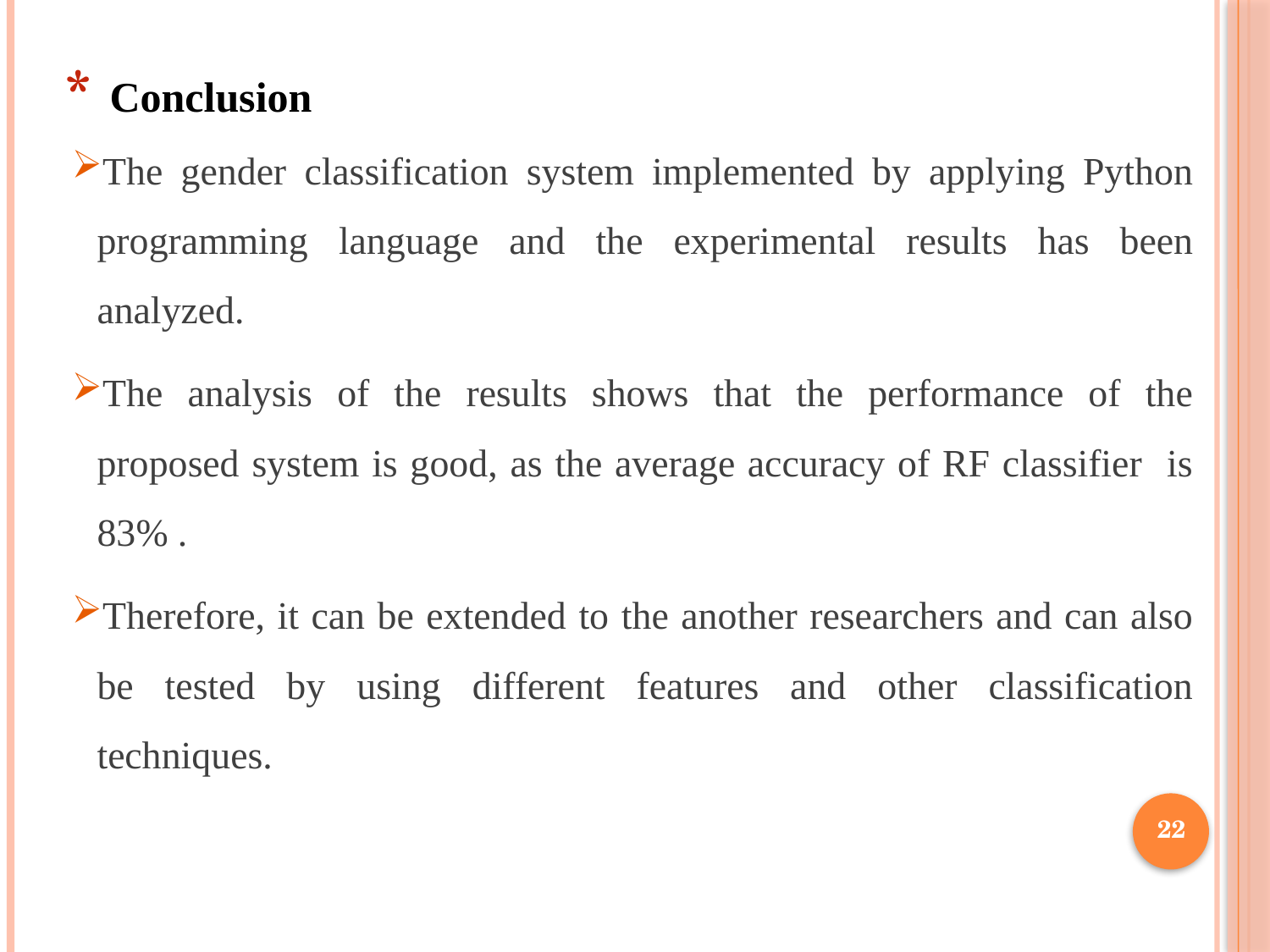

Conclusion
The gender classification system implemented by applying Python programming language and the experimental results has been analyzed.
The analysis of the results shows that the performance of the proposed system is good, as the average accuracy of RF classifier  is 83% .
Therefore, it can be extended to the another researchers and can also be tested by using different features and other classification techniques.

22